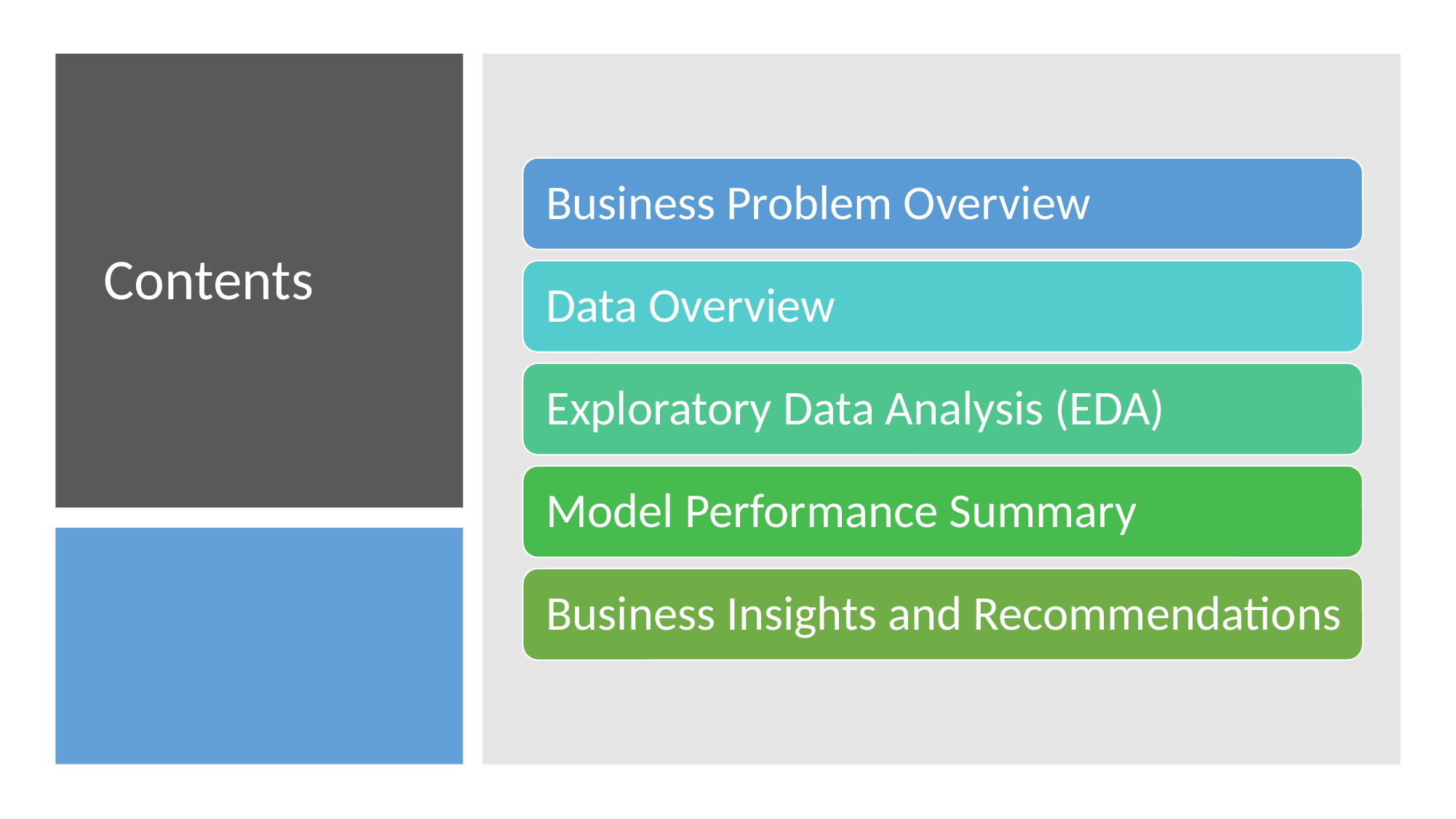

Business Problem Overview
Data Overview
Exploratory Data Analysis (EDA)
Model Performance Summary
Business Insights and Recommendations
# Contents